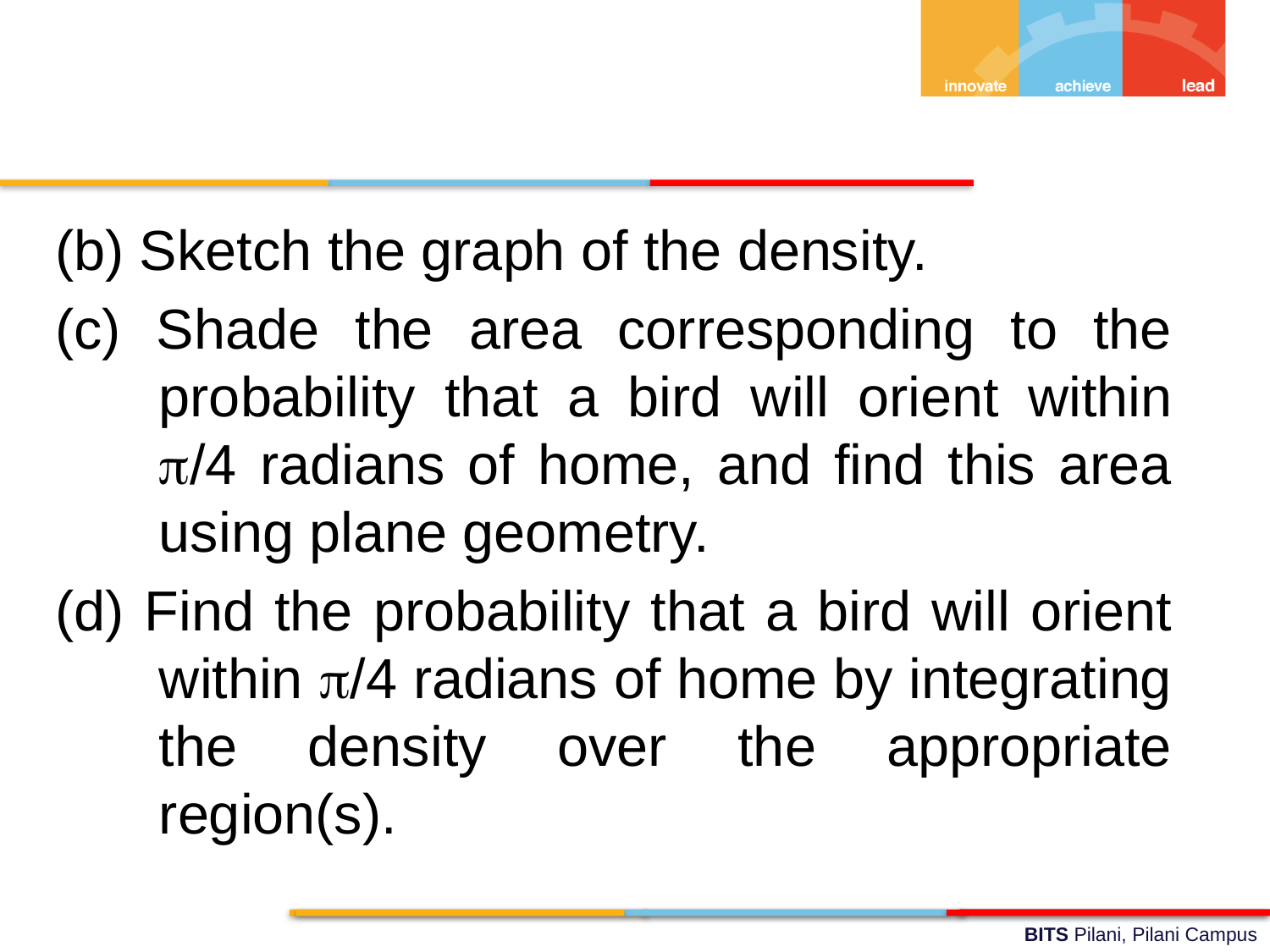

(b) Sketch the graph of the density.
(c) Shade the area corresponding to the probability that a bird will orient within π/4 radians of home, and find this area using plane geometry.
(d) Find the probability that a bird will orient within π/4 radians of home by integrating the density over the appropriate region(s).